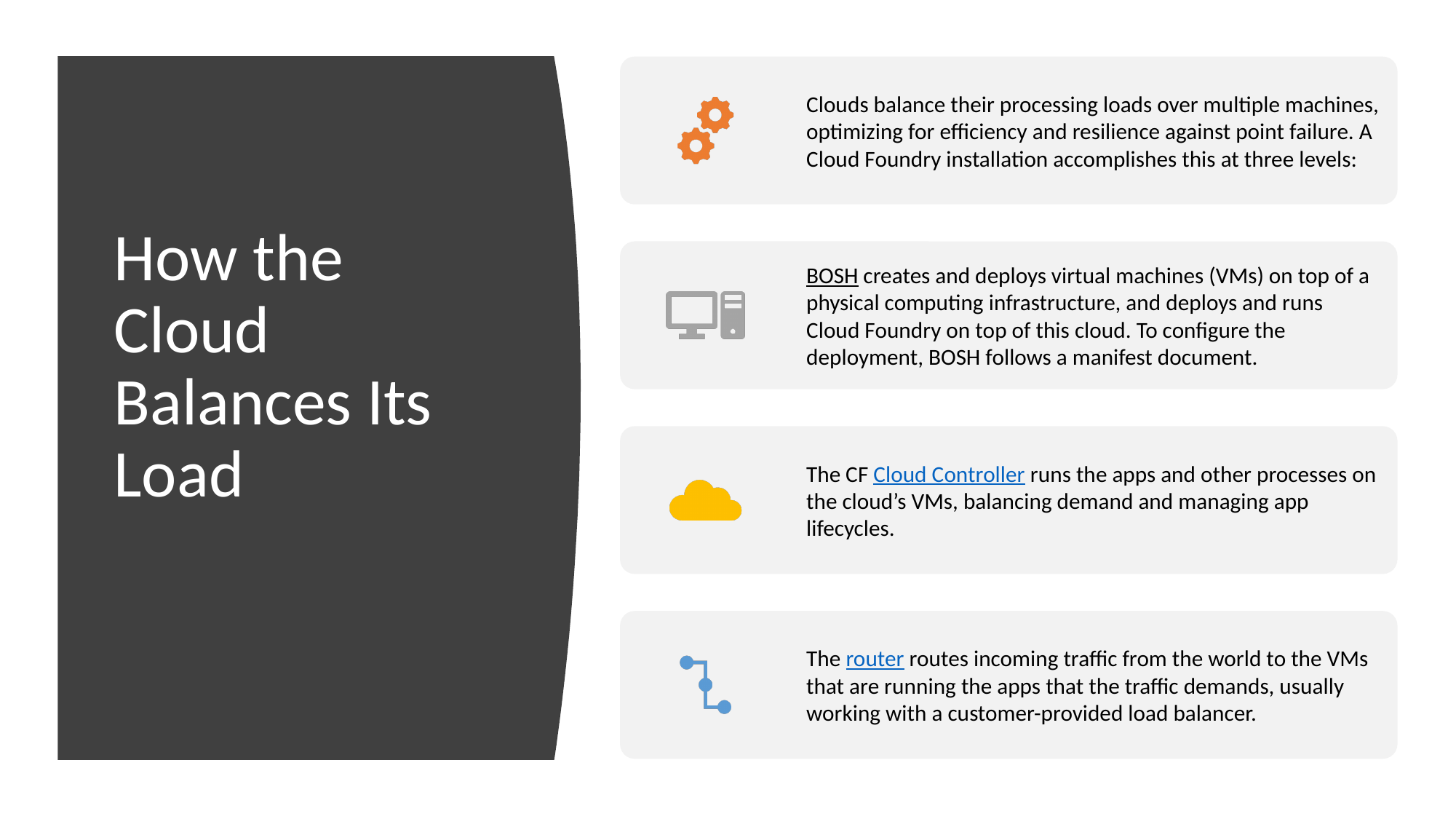

Clouds balance their processing loads over multiple machines, optimizing for efficiency and resilience against point failure. A Cloud Foundry installation accomplishes this at three levels:
BOSH creates and deploys virtual machines (VMs) on top of a physical computing infrastructure, and deploys and runs Cloud Foundry on top of this cloud. To configure the deployment, BOSH follows a manifest document.
The CF Cloud Controller runs the apps and other processes on the cloud’s VMs, balancing demand and managing app lifecycles.
The router routes incoming traffic from the world to the VMs that are running the apps that the traffic demands, usually working with a customer-provided load balancer.

# How the Cloud Balances Its Load